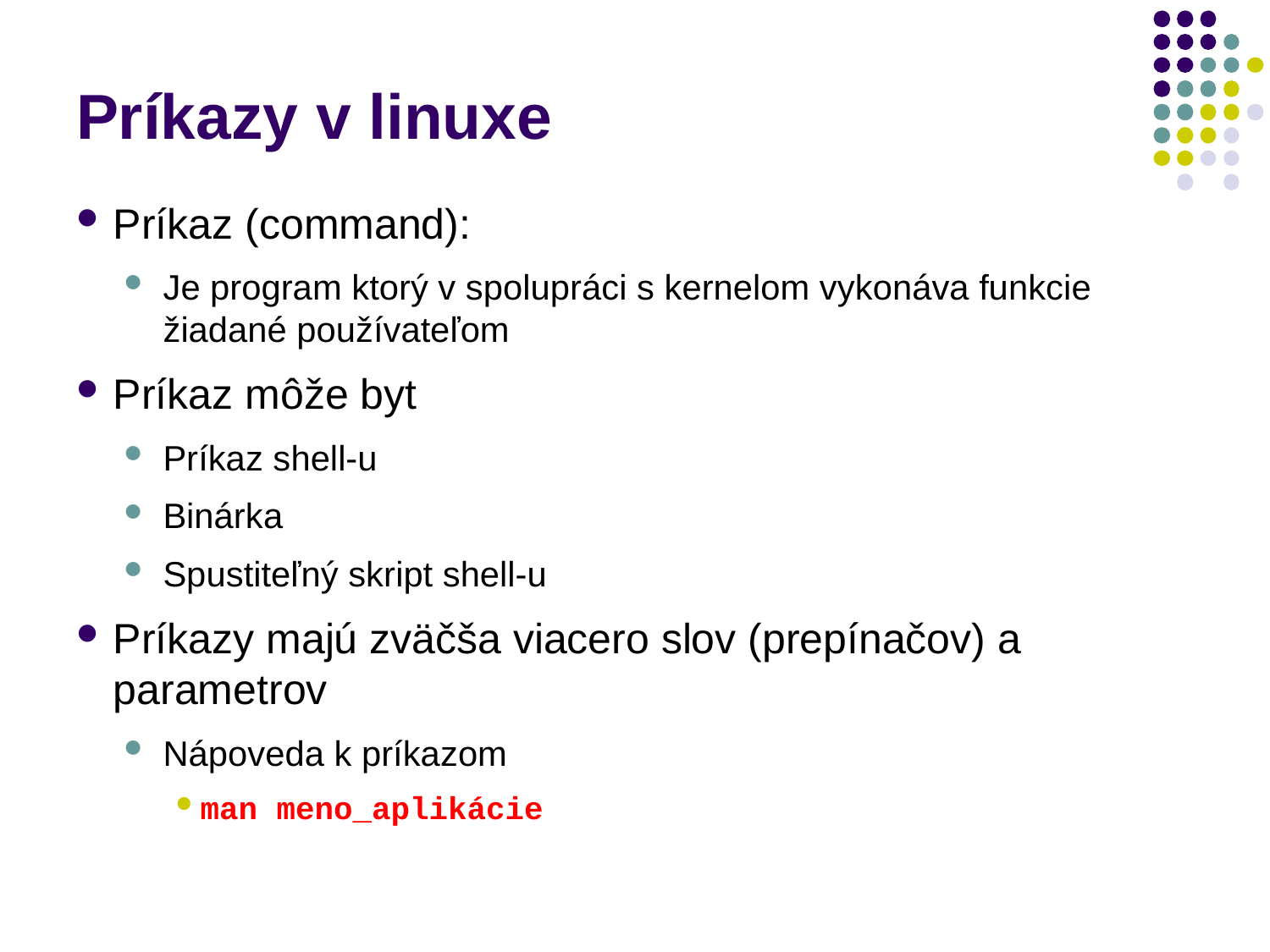

# Príkazy v linuxe
Príkaz (command):
Je program ktorý v spolupráci s kernelom vykonáva funkcie žiadané používateľom
Príkaz môže byt
Príkaz shell-u
Binárka
Spustiteľný skript shell-u
Príkazy majú zväčša viacero slov (prepínačov) a parametrov
Nápoveda k príkazom
man meno_aplikácie